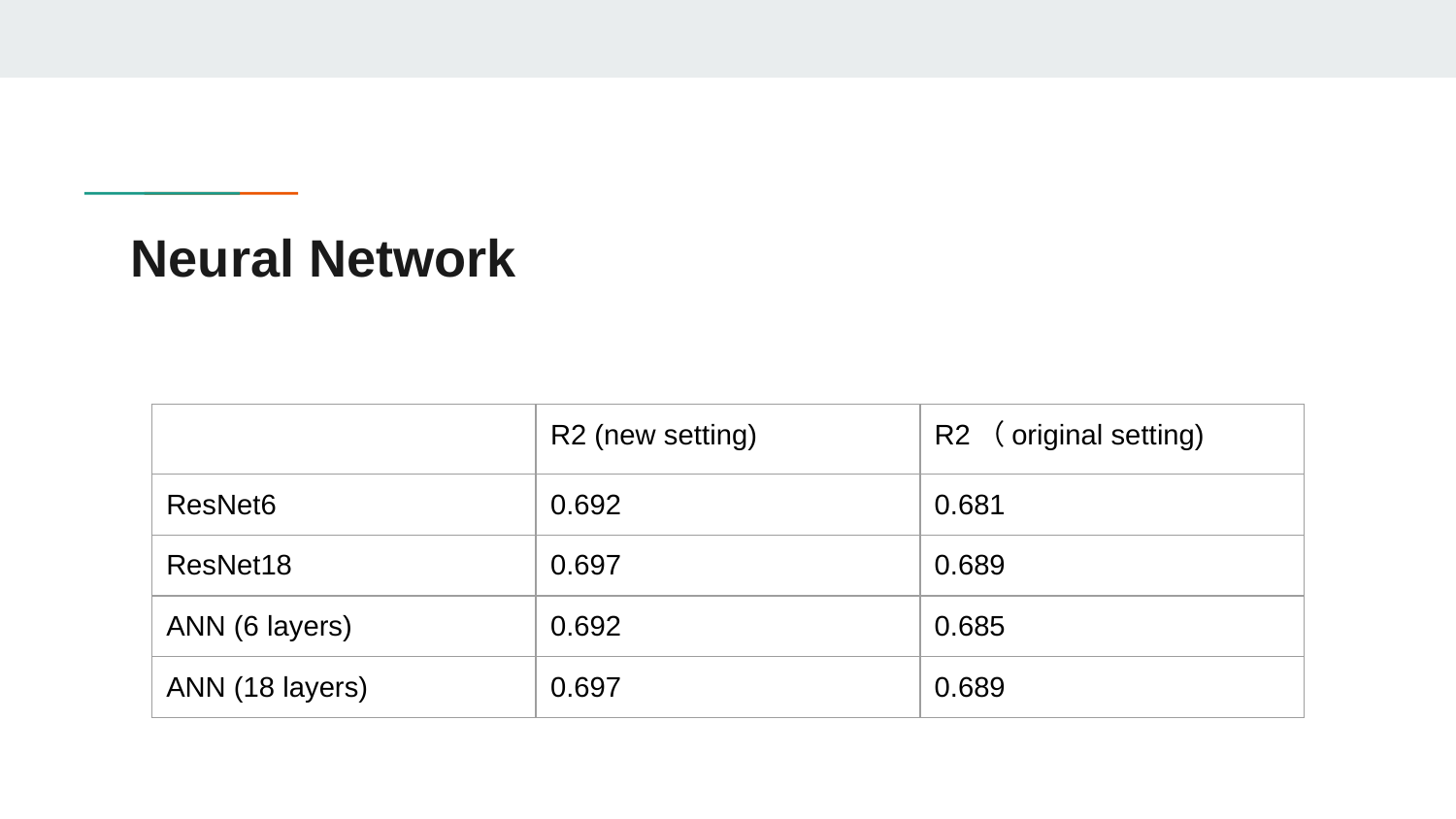

# Neural Network

|  | R2 (new setting) | R2（original setting) |
| --- | --- | --- |
| ResNet6 | 0.692 | 0.681 |
| ResNet18 | 0.697 | 0.689 |
| ANN (6 layers) | 0.692 | 0.685 |
| ANN (18 layers) | 0.697 | 0.689 |